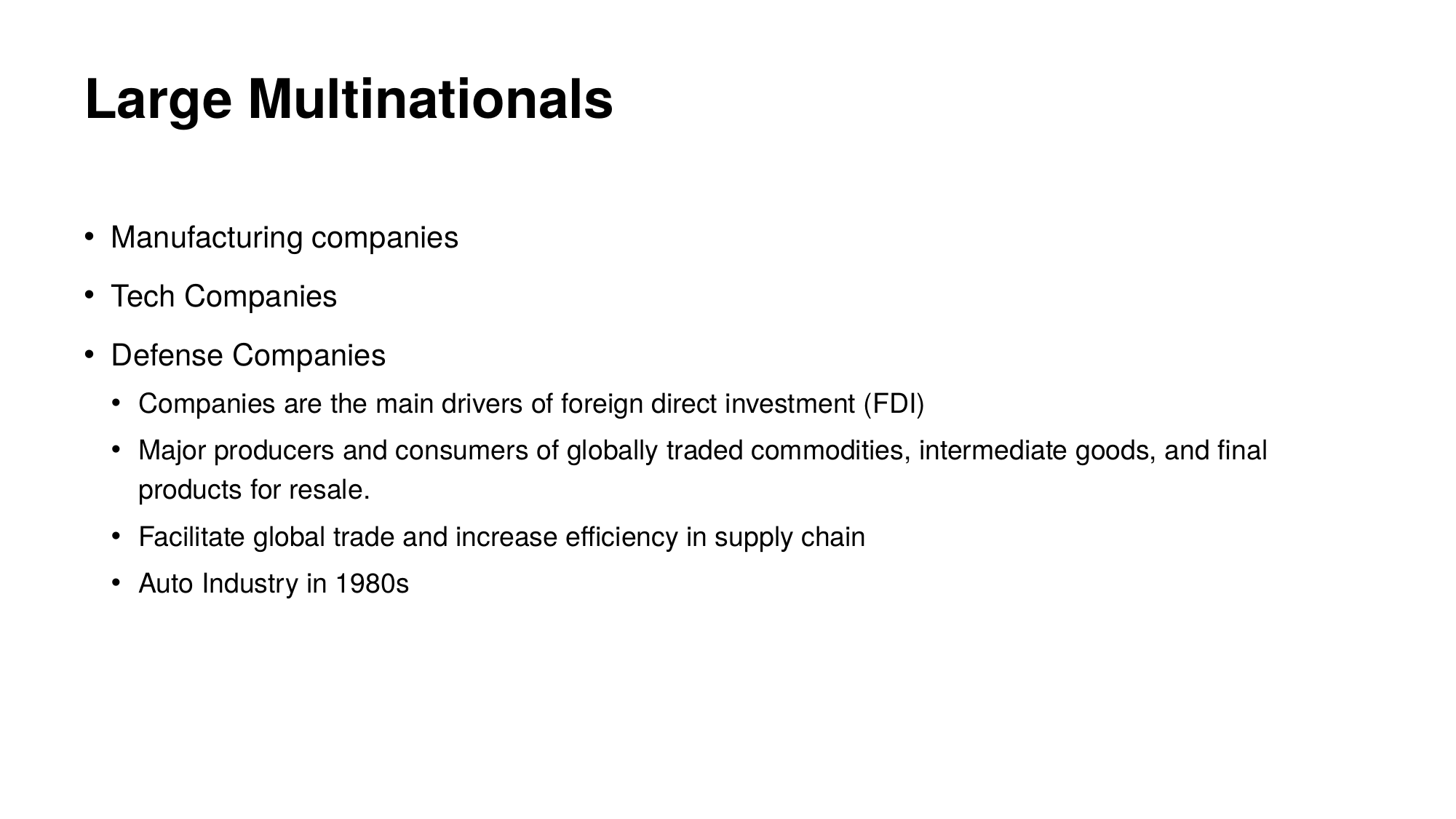

# Large Multinationals
Manufacturing companies
Tech Companies
Defense Companies
Companies are the main drivers of foreign direct investment (FDI)
Major producers and consumers of globally traded commodities, intermediate goods, and final products for resale.
Facilitate global trade and increase efficiency in supply chain
Auto Industry in 1980s